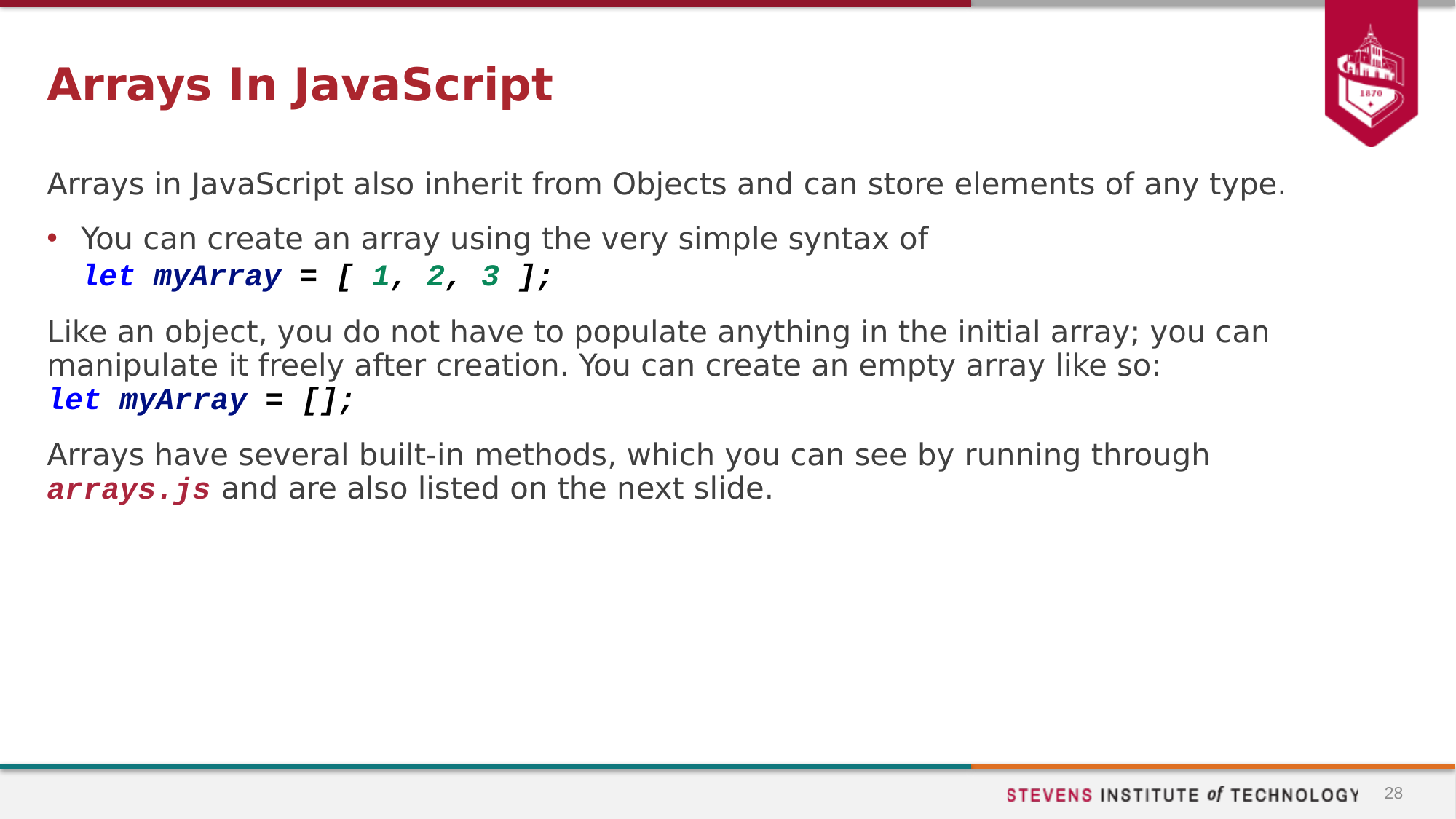

# Arrays In JavaScript
Arrays in JavaScript also inherit from Objects and can store elements of any type.
You can create an array using the very simple syntax of
let myArray = [ 1, 2, 3 ];
Like an object, you do not have to populate anything in the initial array; you can manipulate it freely after creation. You can create an empty array like so:
let myArray = [];
Arrays have several built-in methods, which you can see by running through arrays.js and are also listed on the next slide.
28